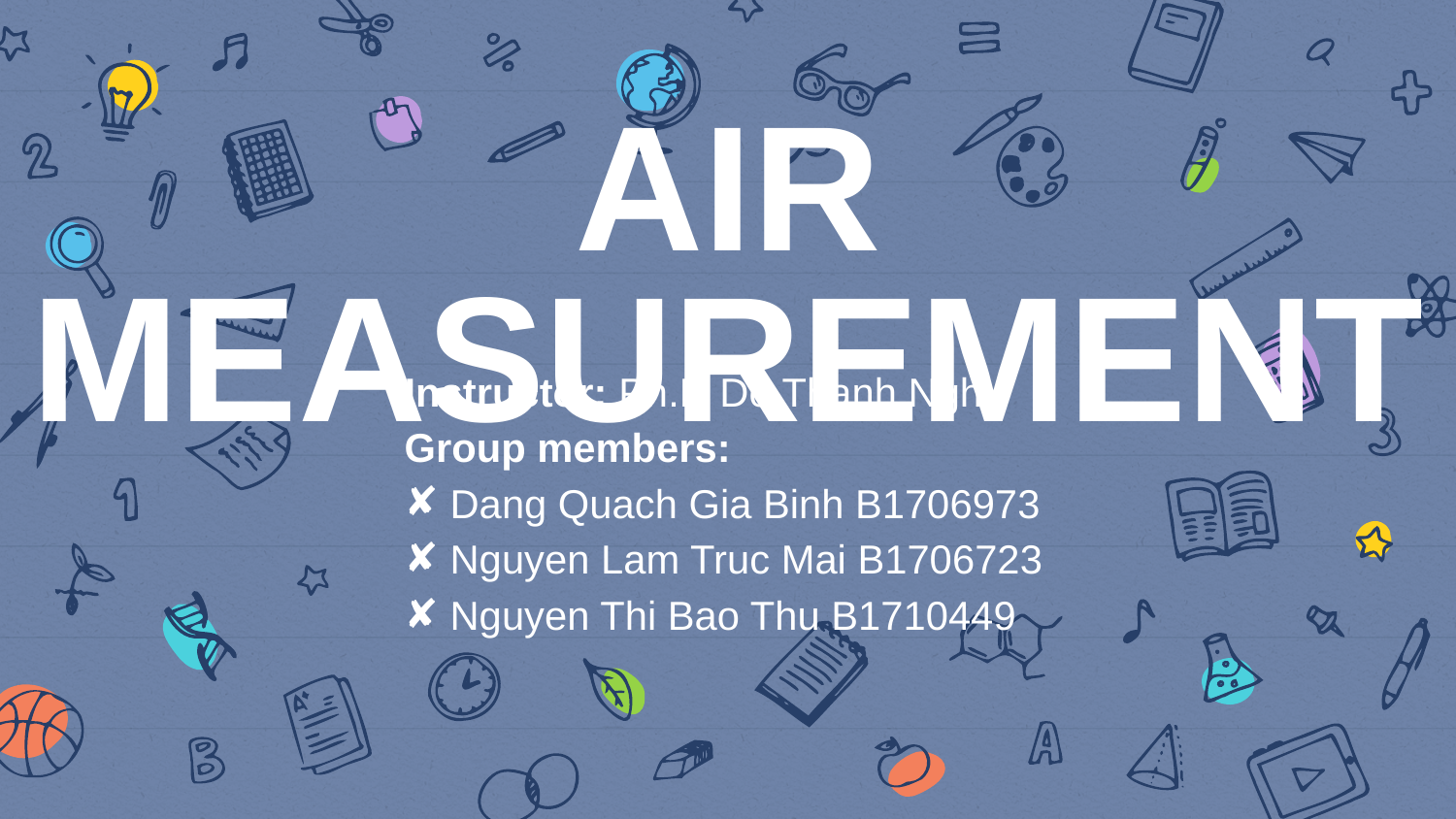

# AIR MEASUREMENT
Instructor: Ph.D Do Thanh Nghi
Group members:
Dang Quach Gia Binh B1706973
Nguyen Lam Truc Mai B1706723
Nguyen Thi Bao Thu B1710449